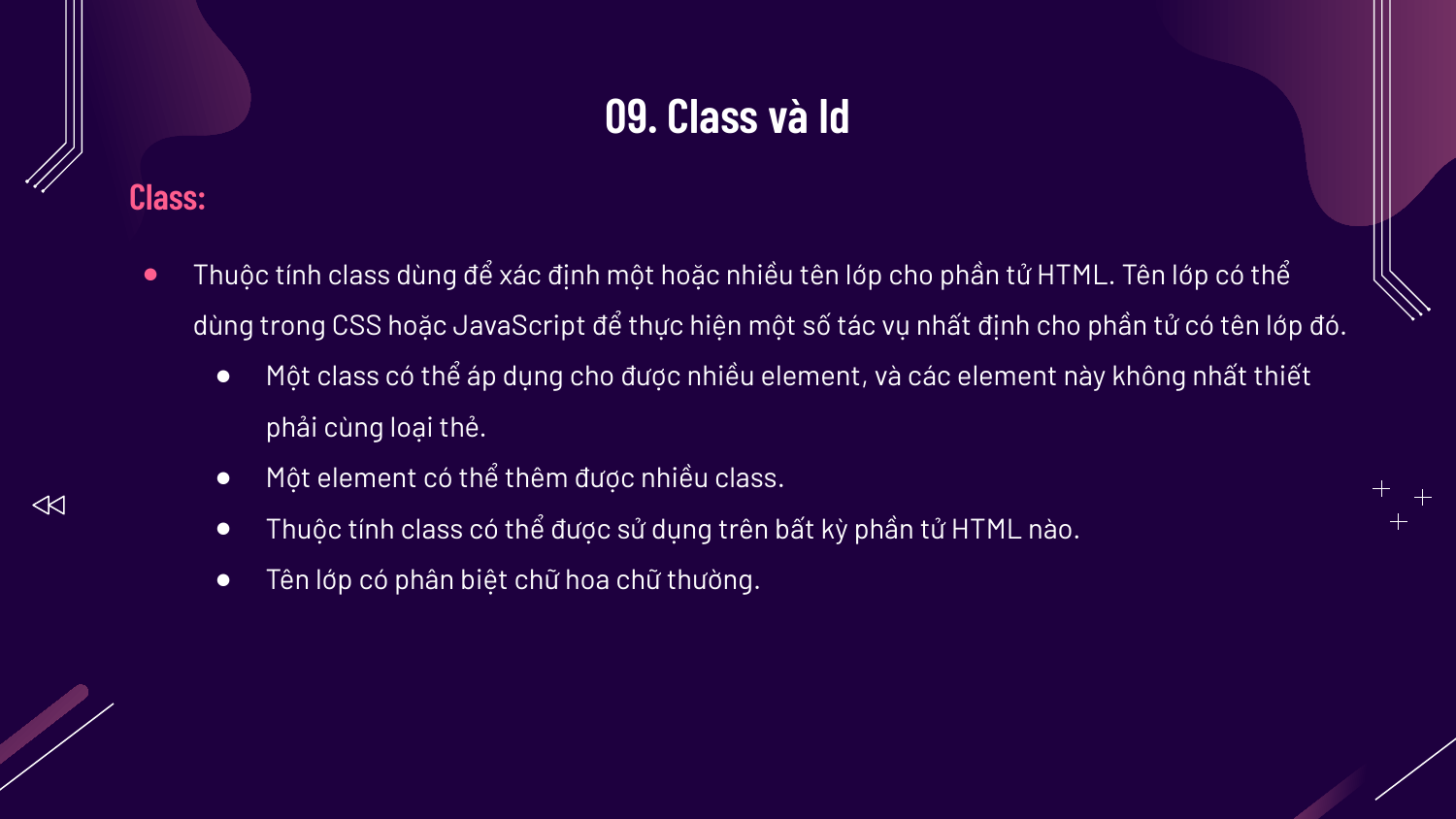

# 09. Class và Id
Class:
Thuộc tính class dùng để xác định một hoặc nhiều tên lớp cho phần tử HTML. Tên lớp có thể dùng trong CSS hoặc JavaScript để thực hiện một số tác vụ nhất định cho phần tử có tên lớp đó.
Một class có thể áp dụng cho được nhiều element, và các element này không nhất thiết phải cùng loại thẻ.
Một element có thể thêm được nhiều class.
Thuộc tính class có thể được sử dụng trên bất kỳ phần tử HTML nào.
Tên lớp có phân biệt chữ hoa chữ thường.